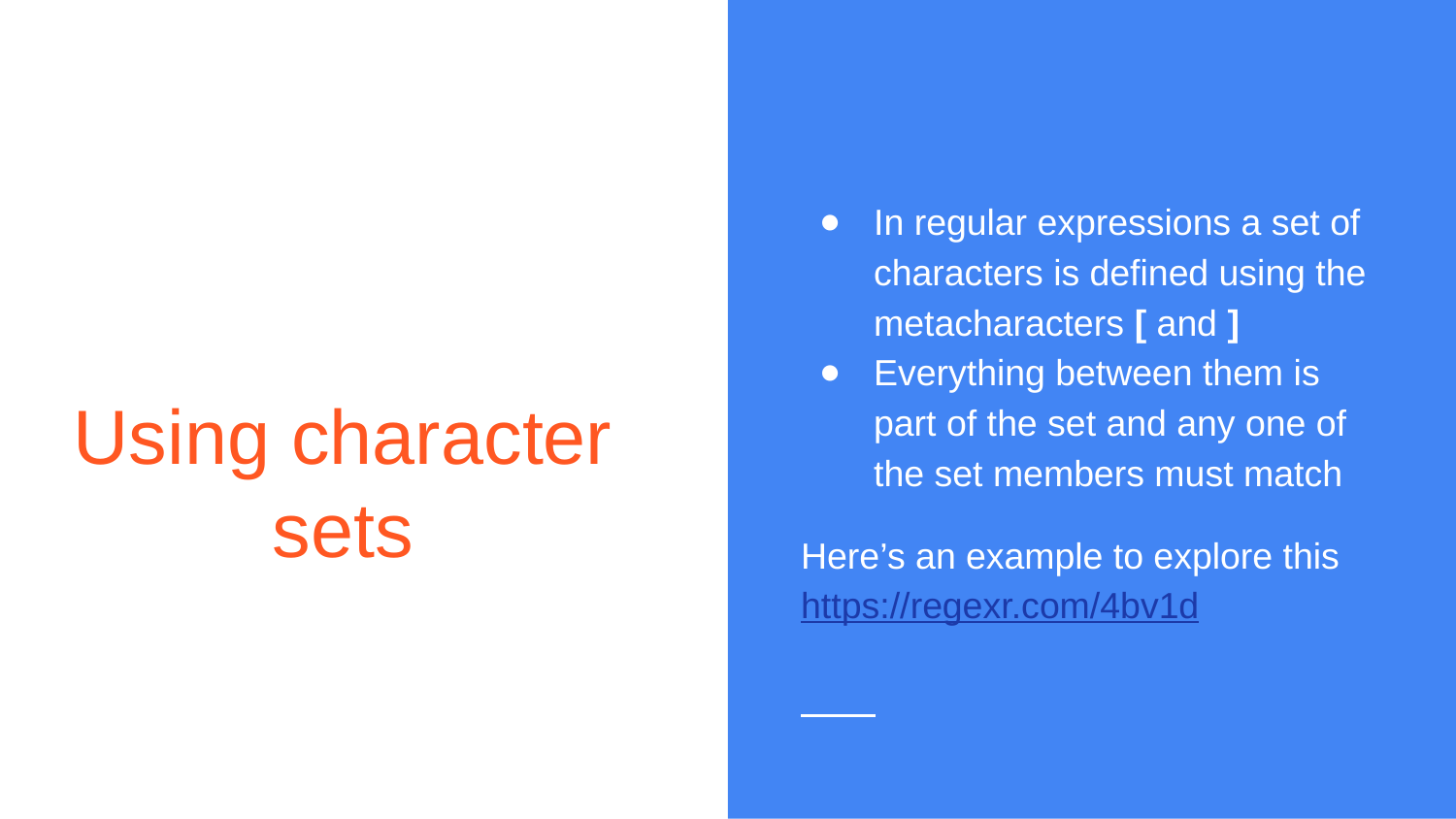

In regular expressions a set of characters is defined using the metacharacters [ and ]
Everything between them is part of the set and any one of the set members must match
Here’s an example to explore this https://regexr.com/4bv1d
# Using character sets